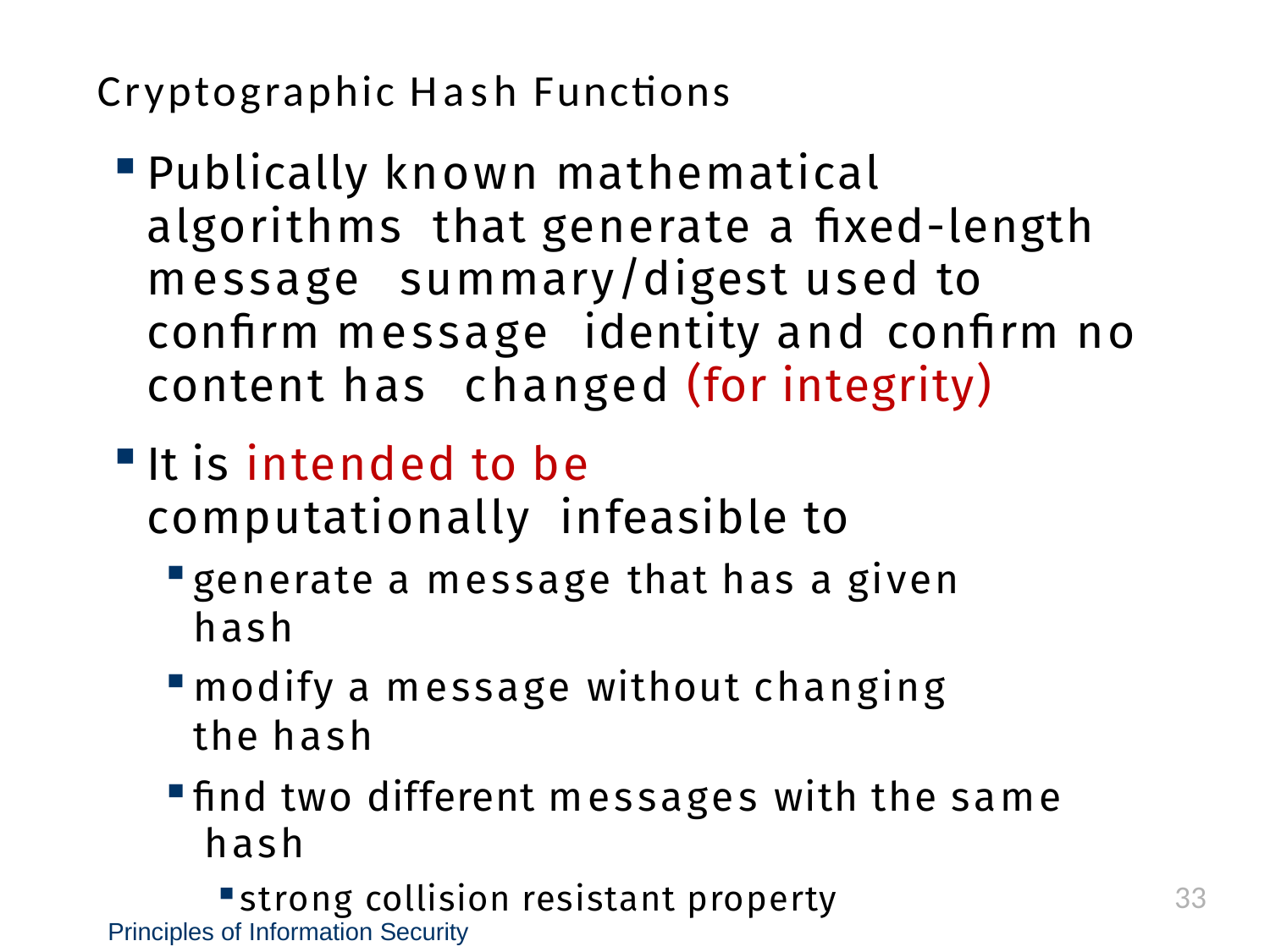

# Cryptographic Hash Functions
Publically known mathematical algorithms  that generate a fixed-length message  summary/digest used to confirm message  identity and confirm no content has  changed (for integrity)
It is intended to be computationally  infeasible to
generate a message that has a given hash
modify a message without changing the hash
find two different messages with the same  hash
strong collision resistant property
33
Principles of Information Security